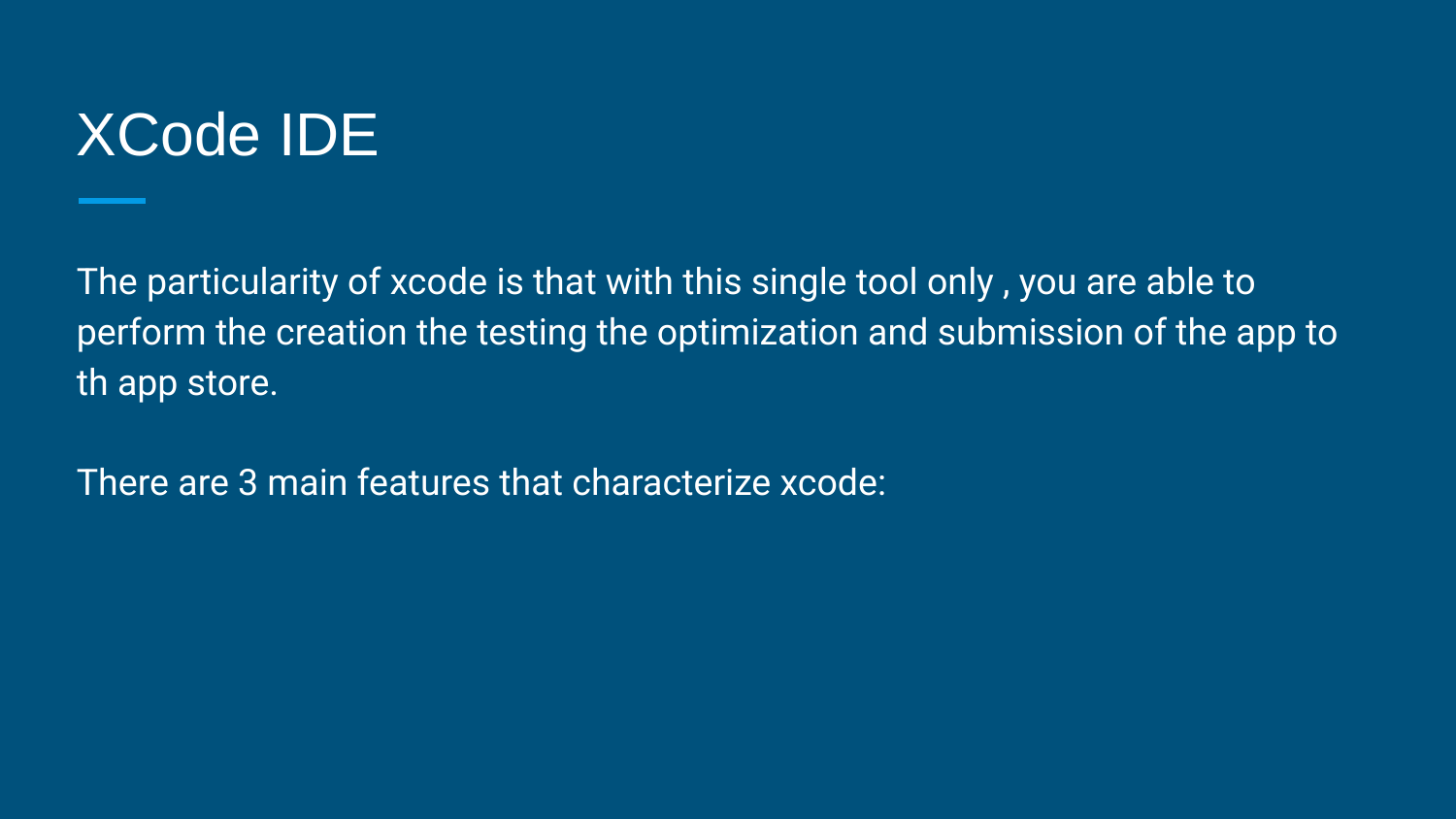

# XCode IDE
The particularity of xcode is that with this single tool only , you are able to perform the creation the testing the optimization and submission of the app to th app store.

There are 3 main features that characterize xcode: